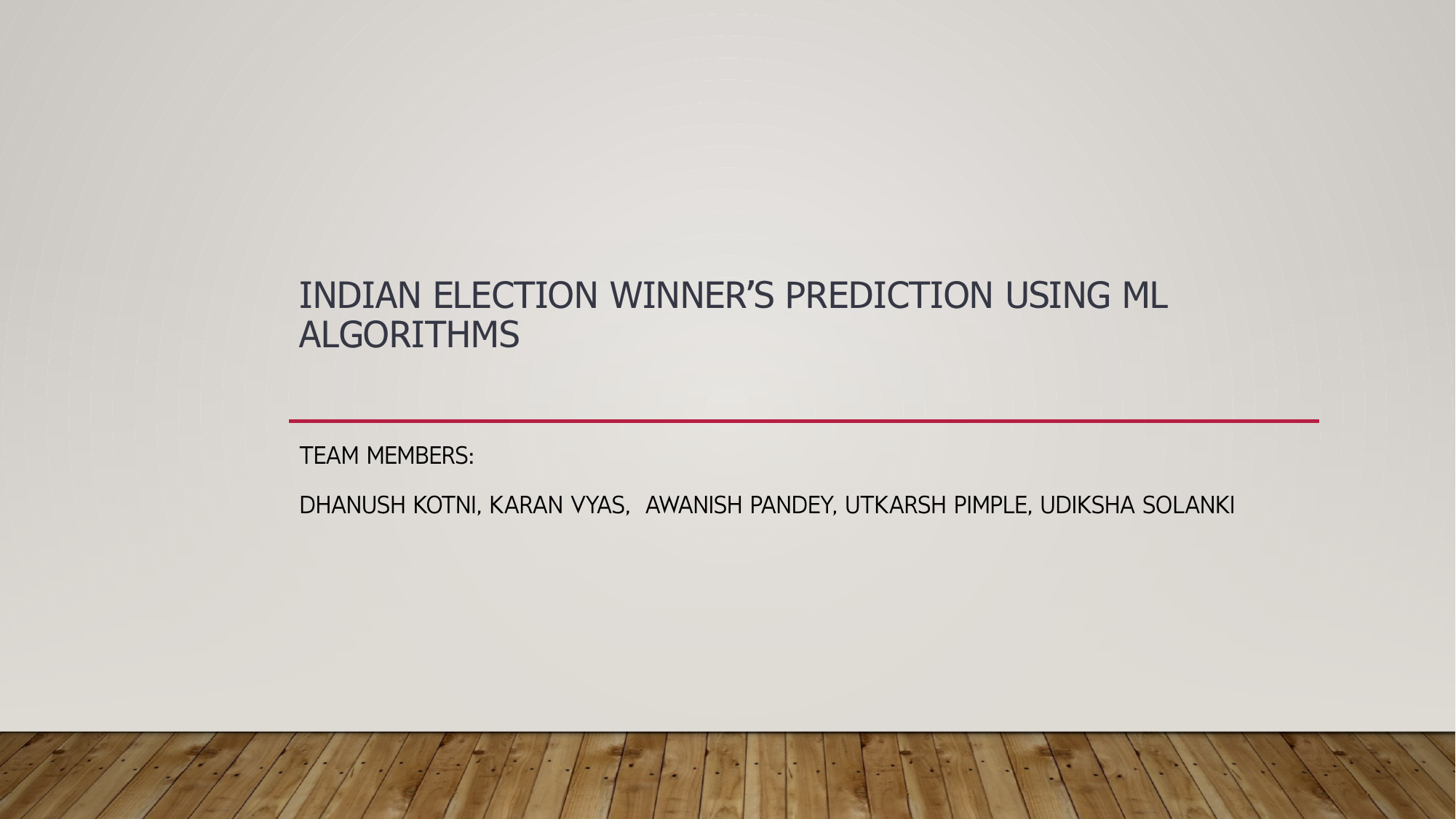

# Indian Election Winner’s Prediction using ML Algorithms
Team members:
Dhanush Kotni, Karan Vyas,  Awanish Pandey, Utkarsh Pimple, Udiksha Solanki